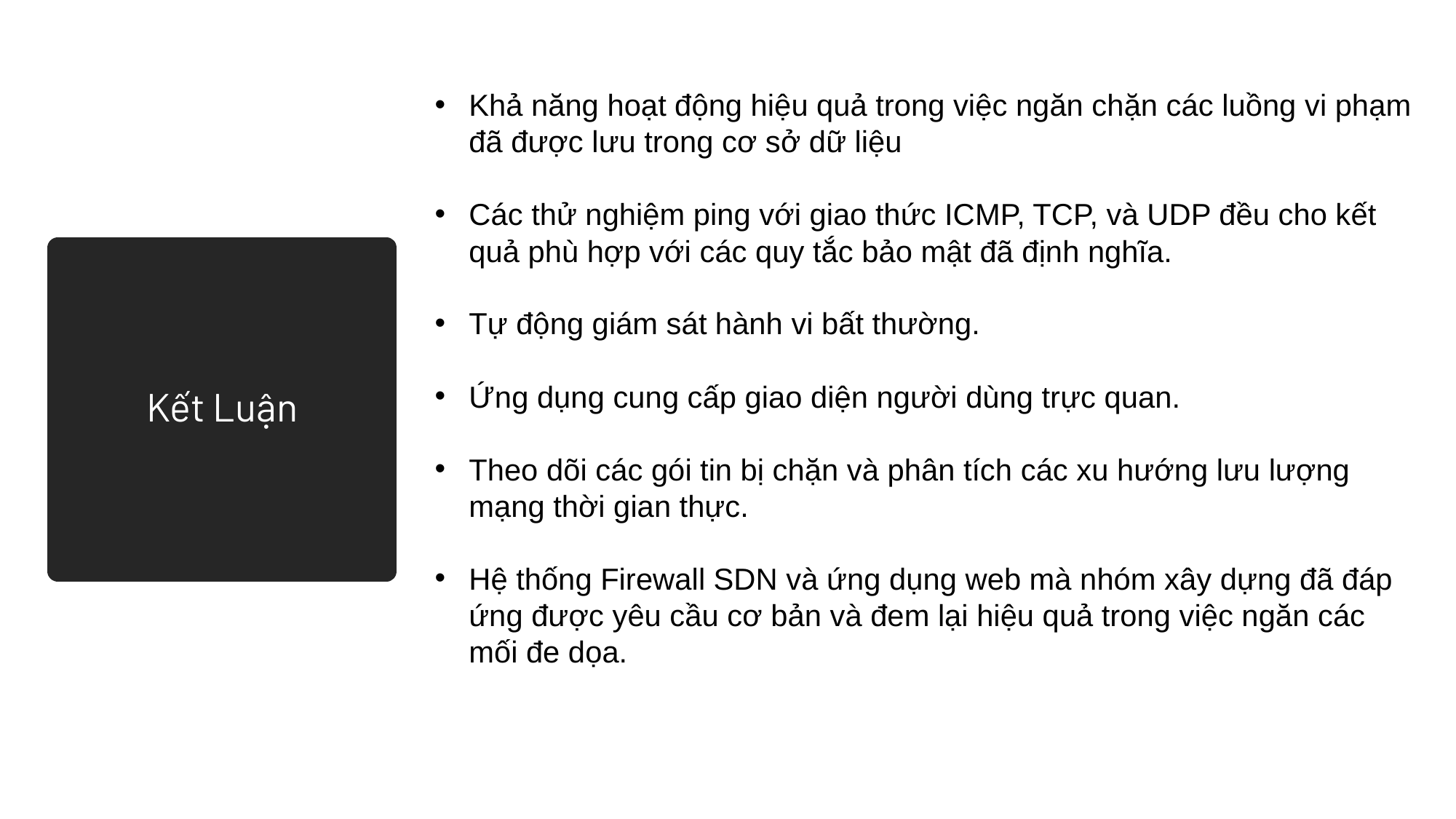

Khả năng hoạt động hiệu quả trong việc ngăn chặn các luồng vi phạm đã được lưu trong cơ sở dữ liệu

Các thử nghiệm ping với giao thức ICMP, TCP, và UDP đều cho kết quả phù hợp với các quy tắc bảo mật đã định nghĩa.

Tự động giám sát hành vi bất thường.

Ứng dụng cung cấp giao diện người dùng trực quan.

Theo dõi các gói tin bị chặn và phân tích các xu hướng lưu lượng mạng thời gian thực.

Hệ thống Firewall SDN và ứng dụng web mà nhóm xây dựng đã đáp ứng được yêu cầu cơ bản và đem lại hiệu quả trong việc ngăn các mối đe dọa.

# Kết Luận